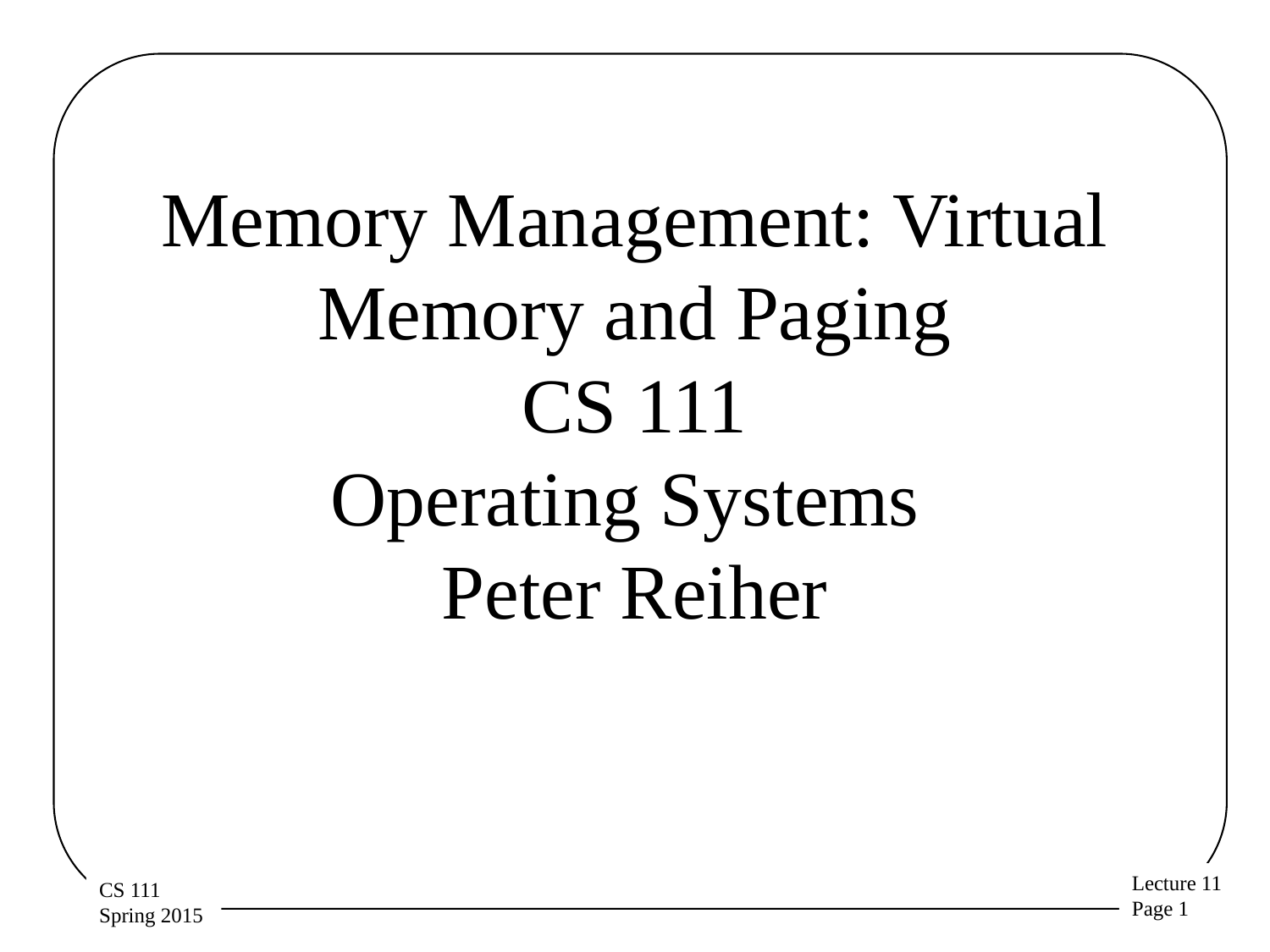

# Memory Management: Virtual Memory and Paging CS 111 Operating Systems Peter Reiher